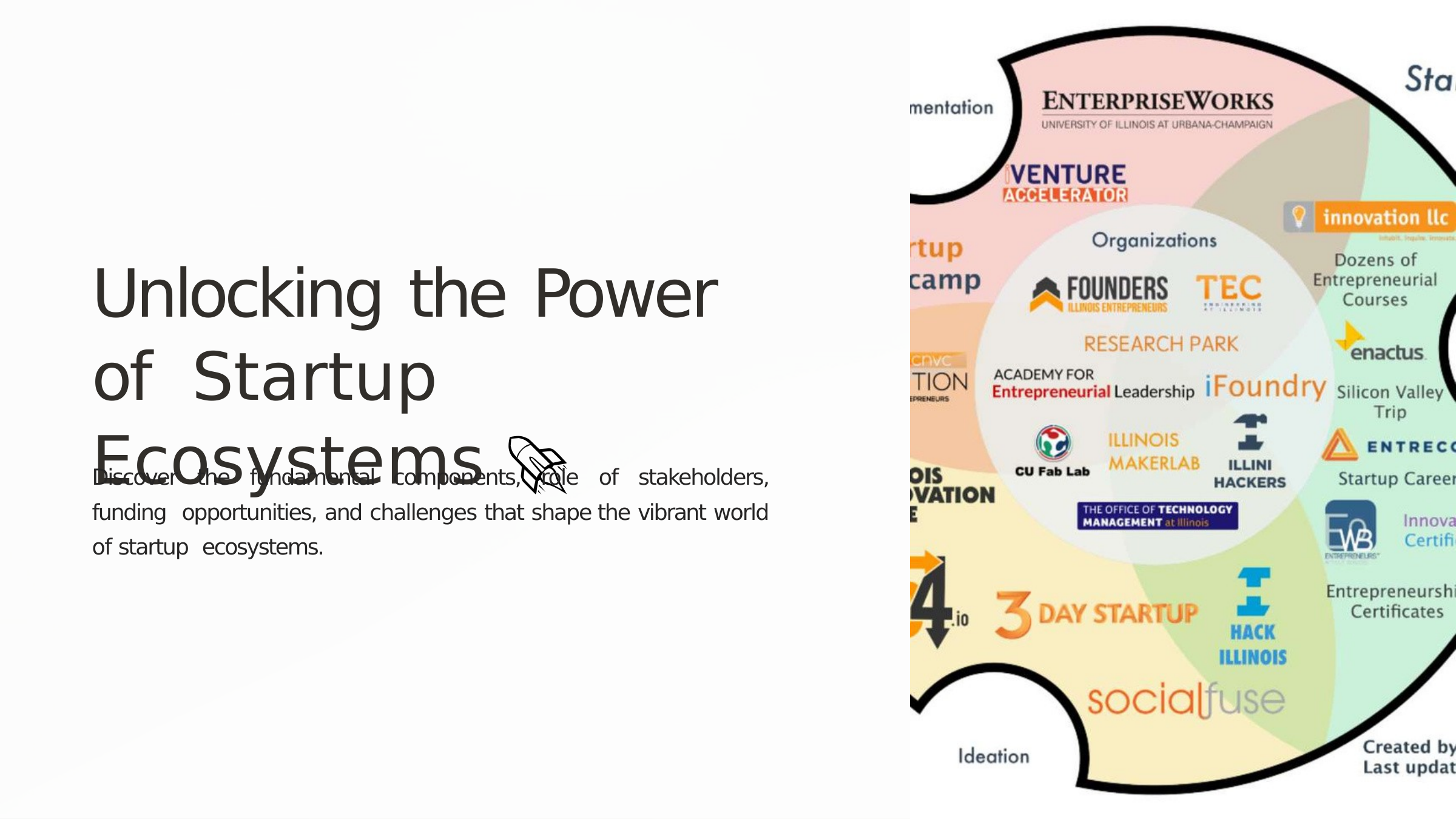

Unlocking the Power of  Startup Ecosystems 🚀
Discover the fundamental components, role of stakeholders, funding  opportunities, and challenges that shape the vibrant world of startup  ecosystems.